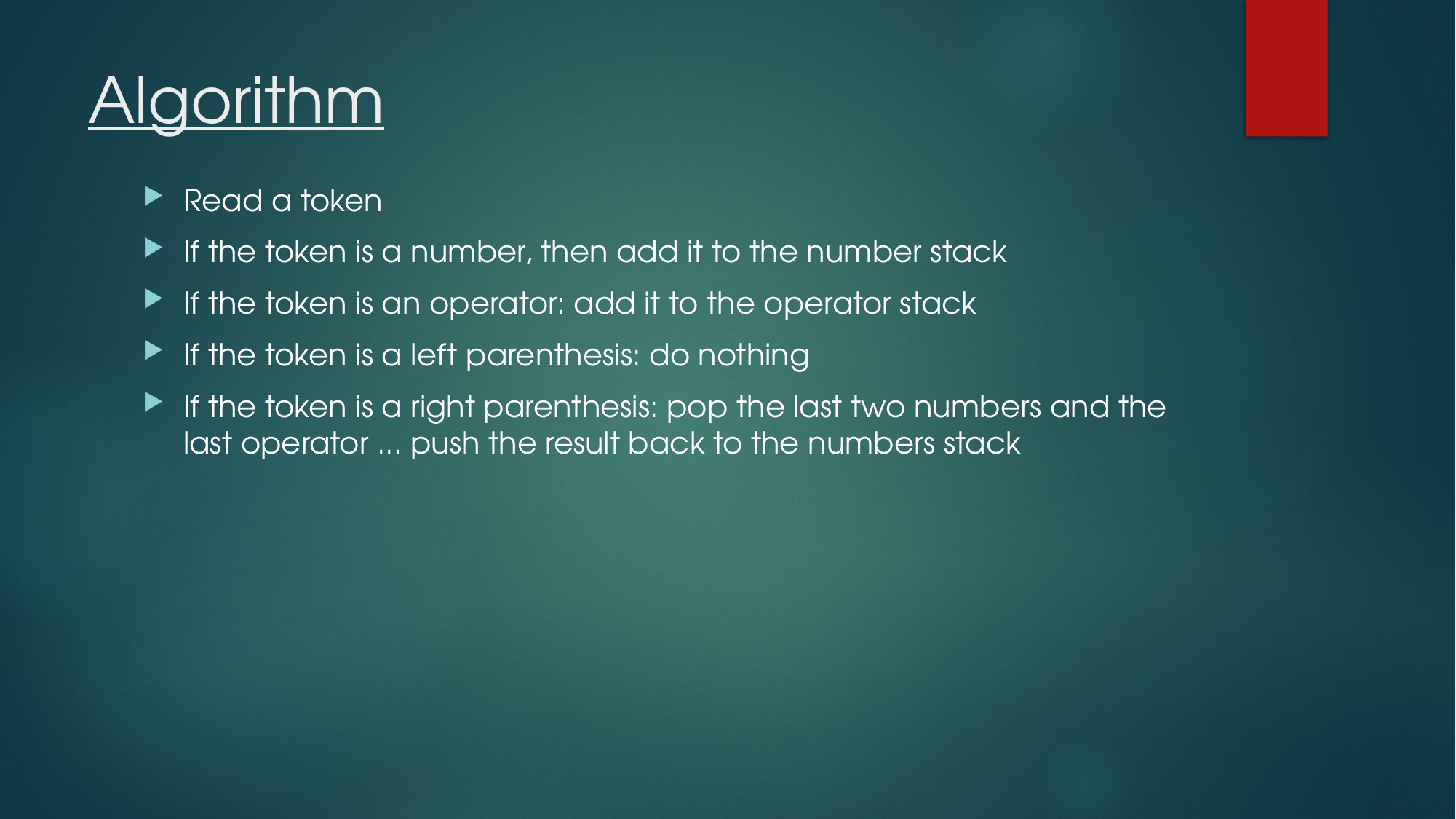

# Algorithm
Read a token
If the token is a number, then add it to the number stack
If the token is an operator: add it to the operator stack
If the token is a left parenthesis: do nothing
If the token is a right parenthesis: pop the last two numbers and the last operator ... push the result back to the numbers stack